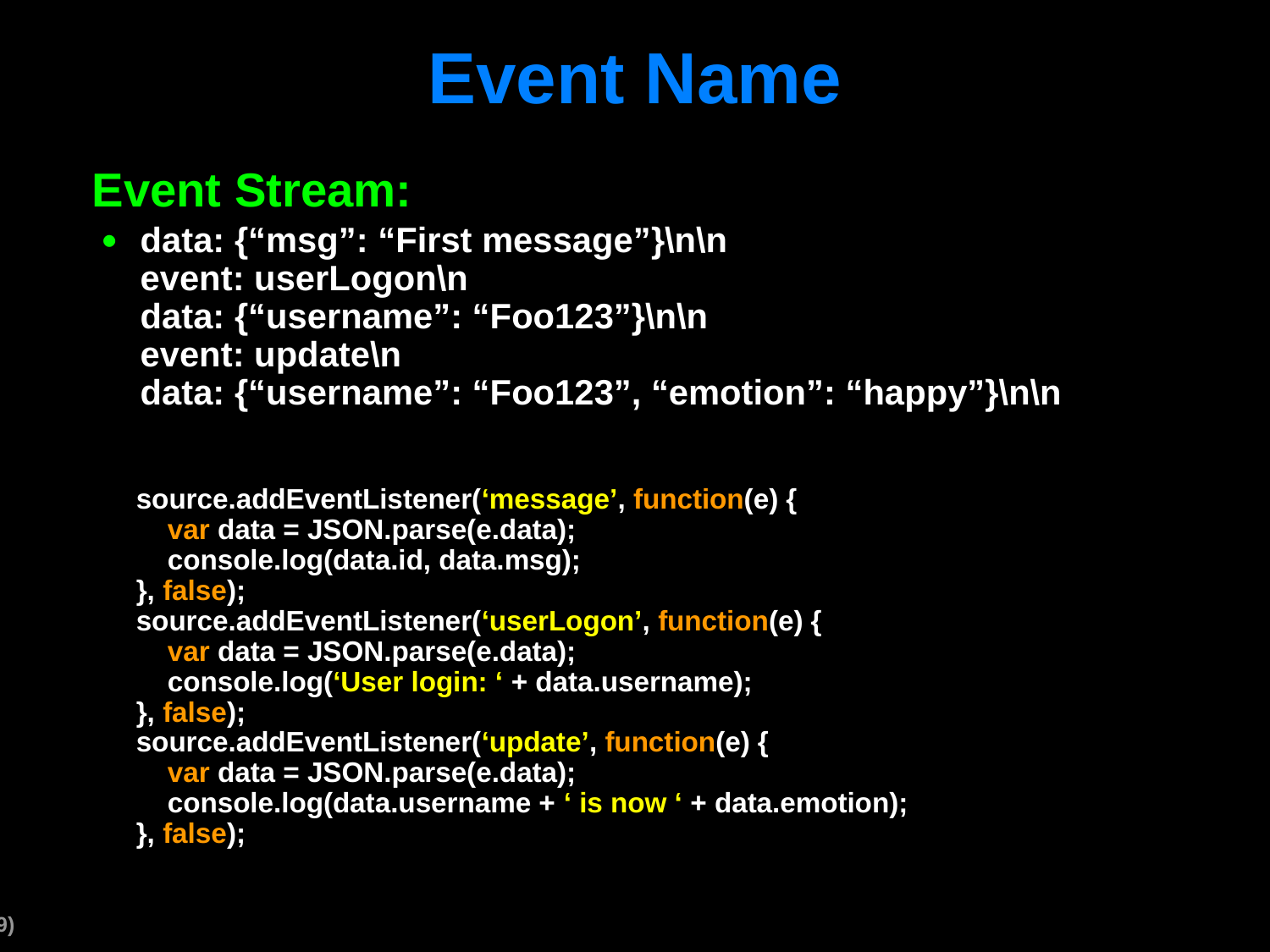

# Event Name
Event Stream:
data: {“msg”: “First message”}\n\n
event: userLogon\n
data: {“username”: “Foo123”}\n\n
event: update\n
data: {“username”: “Foo123”, “emotion”: “happy”}\n\n
source.addEventListener(‘message’, function(e) {
    var data = JSON.parse(e.data);
    console.log(data.id, data.msg);
}, false);
source.addEventListener(‘userLogon’, function(e) {
    var data = JSON.parse(e.data);
    console.log(‘User login: ‘ + data.username);
}, false);
source.addEventListener(‘update’, function(e) {
    var data = JSON.parse(e.data);
    console.log(data.username + ‘ is now ‘ + data.emotion);
}, false);